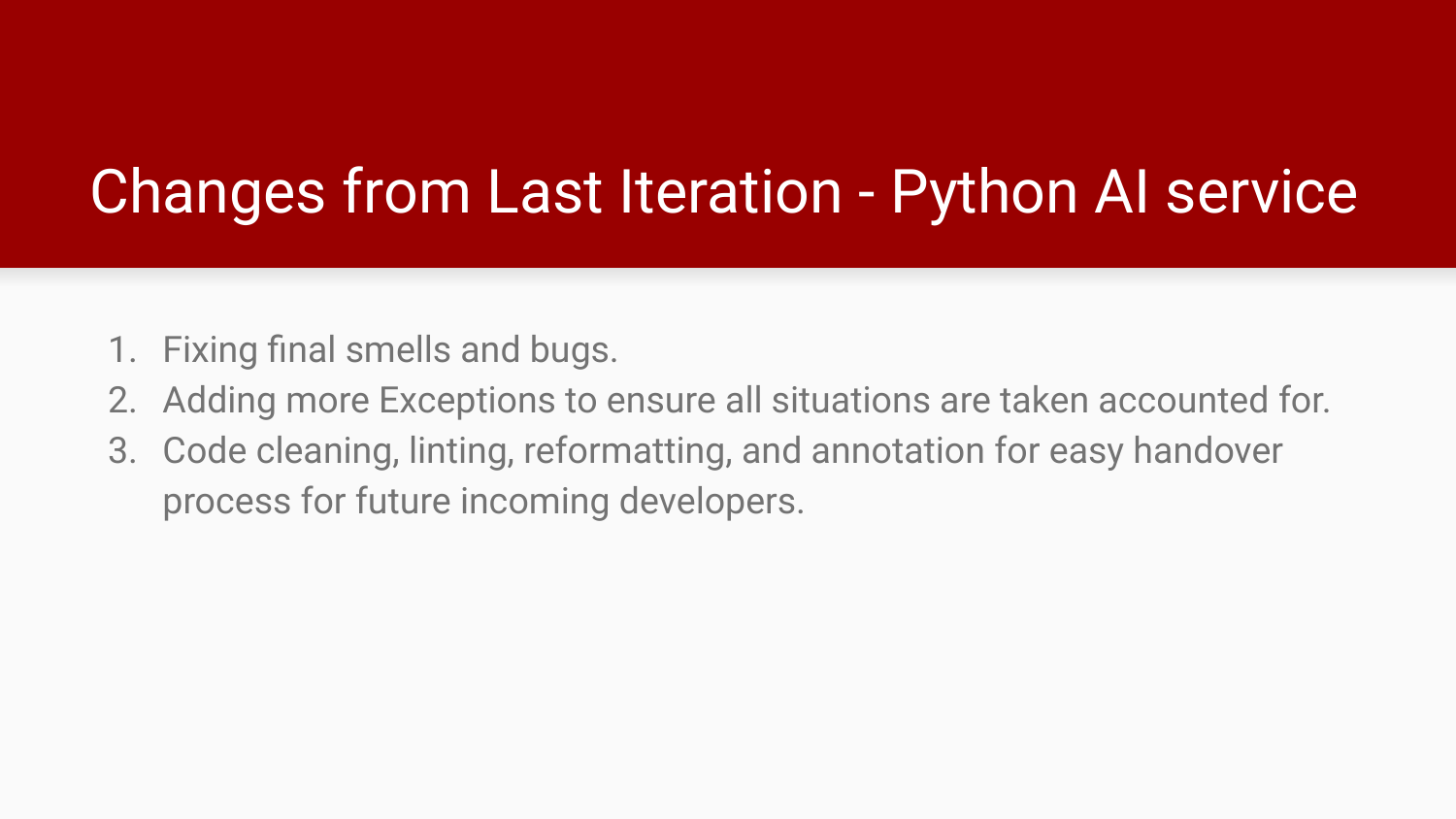

# Changes from Last Iteration - Python AI service
Fixing final smells and bugs.
Adding more Exceptions to ensure all situations are taken accounted for.
Code cleaning, linting, reformatting, and annotation for easy handover process for future incoming developers.